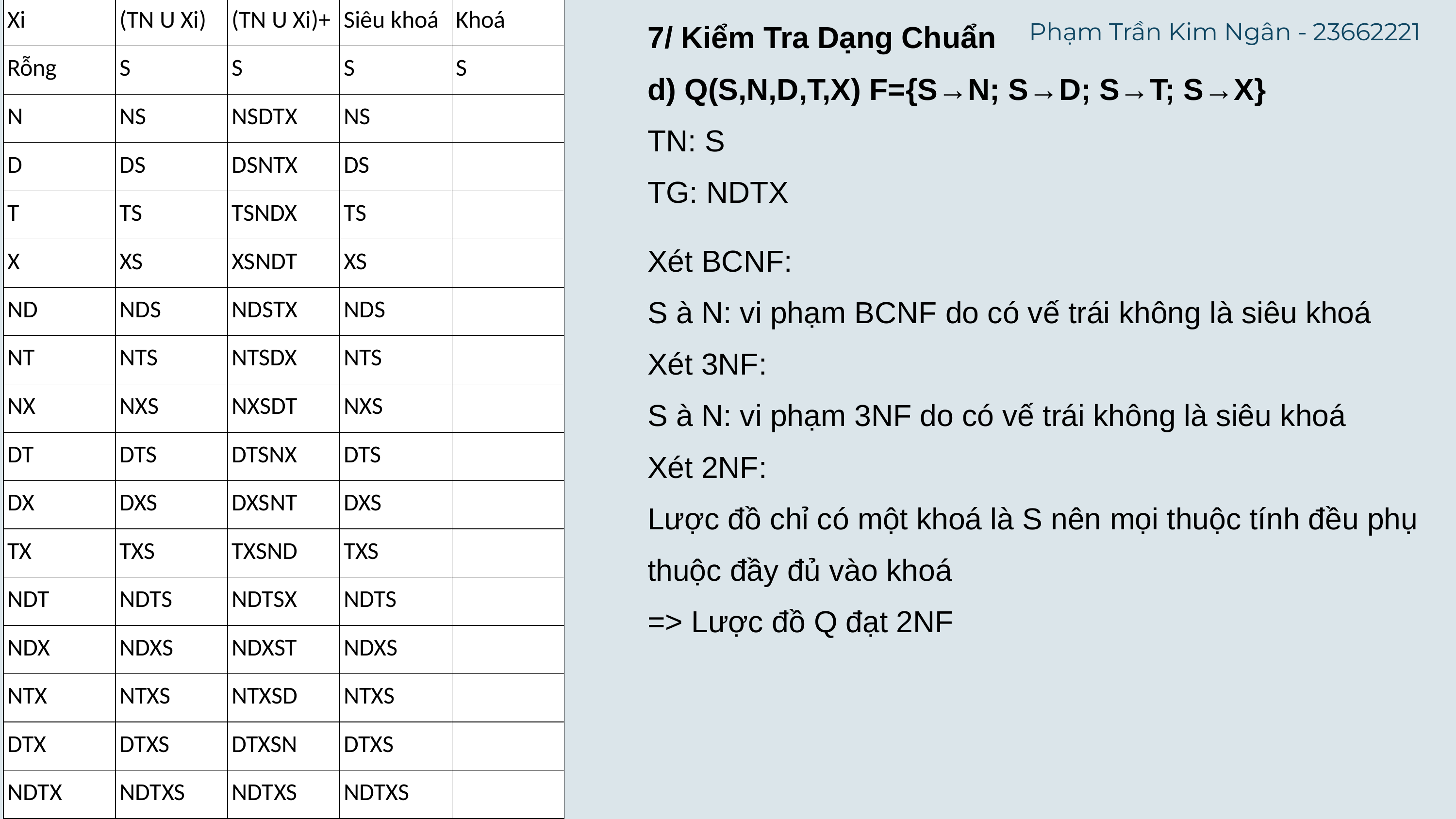

| Xi | (TN U Xi) | (TN U Xi)+ | Siêu khoá | Khoá |
| --- | --- | --- | --- | --- |
| Rỗng | S | S | S | S |
| N | NS | NSDTX | NS |  |
| D | DS | DSNTX | DS |  |
| T | TS | TSNDX | TS |  |
| X | XS | XSNDT | XS |  |
| ND | NDS | NDSTX | NDS |  |
| NT | NTS | NTSDX | NTS |  |
| NX | NXS | NXSDT | NXS |  |
| DT | DTS | DTSNX | DTS |  |
| DX | DXS | DXSNT | DXS |  |
| TX | TXS | TXSND | TXS |  |
| NDT | NDTS | NDTSX | NDTS |  |
| NDX | NDXS | NDXST | NDXS |  |
| NTX | NTXS | NTXSD | NTXS |  |
| DTX | DTXS | DTXSN | DTXS |  |
| NDTX | NDTXS | NDTXS | NDTXS |  |
7/ Kiểm Tra Dạng Chuẩn
d) Q(S,N,D,T,X) F={S→N; S→D; S→T; S→X}
TN: S
TG: NDTX
Phạm Trần Kim Ngân - 23662221

Xét BCNF:
S à N: vi phạm BCNF do có vế trái không là siêu khoá
Xét 3NF:
S à N: vi phạm 3NF do có vế trái không là siêu khoá
Xét 2NF:
Lược đồ chỉ có một khoá là S nên mọi thuộc tính đều phụ thuộc đầy đủ vào khoá
=> Lược đồ Q đạt 2NF